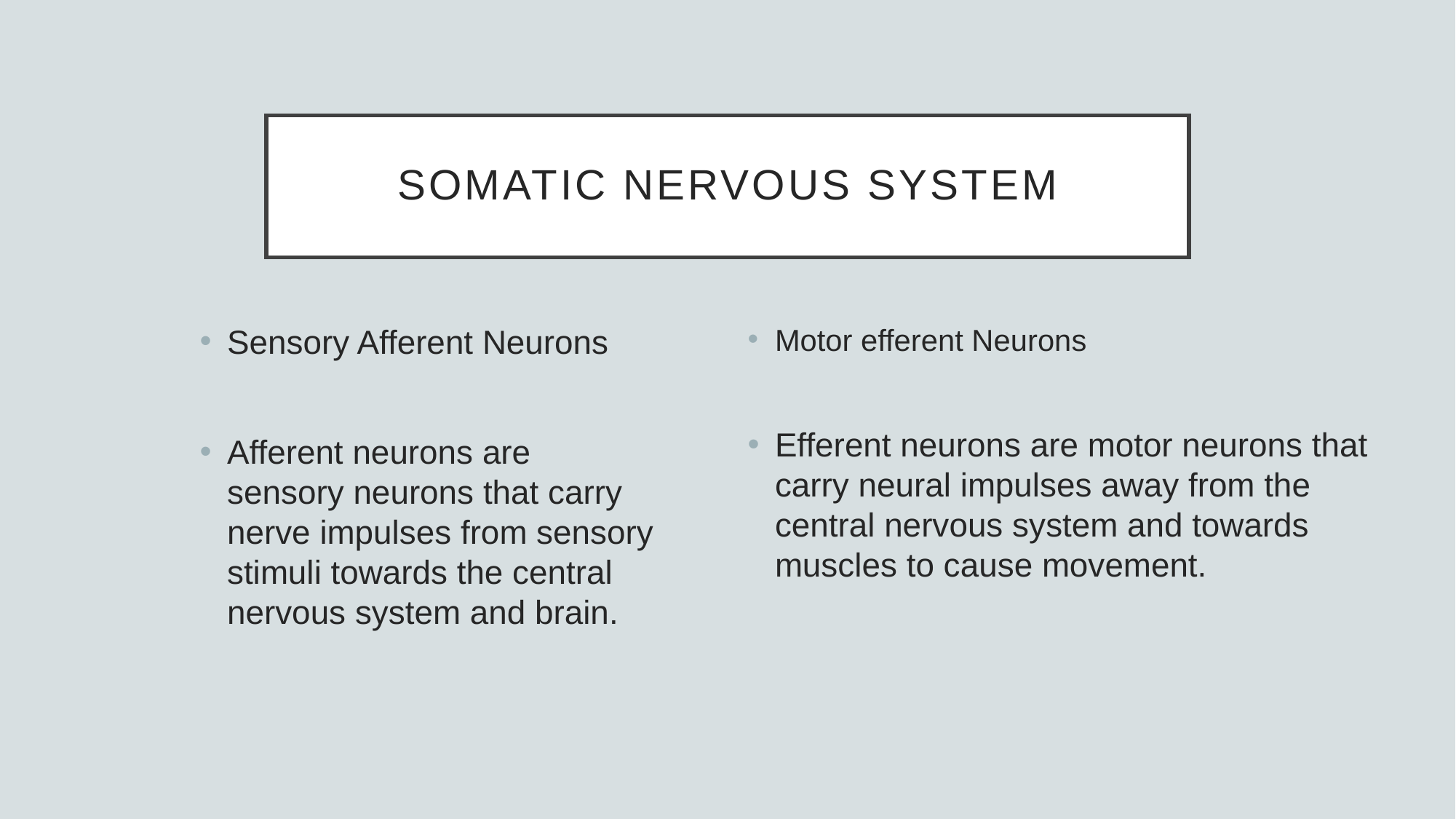

# SOMATIC NERVOUS SYSTEM
Sensory Afferent Neurons

Afferent neurons are sensory neurons that carry nerve impulses from sensory stimuli towards the central nervous system and brain.

Motor efferent Neurons

Efferent neurons are motor neurons that carry neural impulses away from the central nervous system and towards muscles to cause movement.